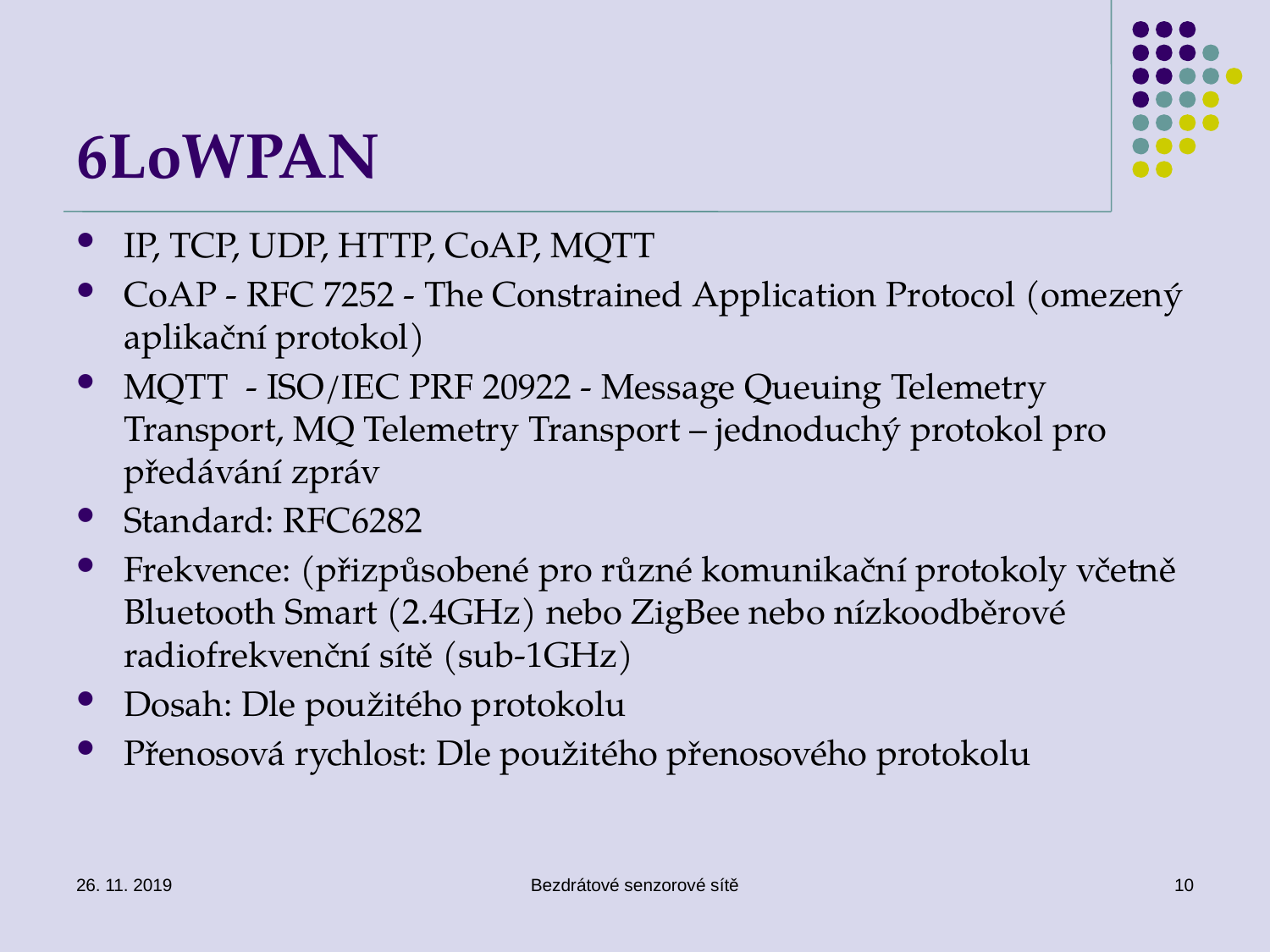

# 6LoWPAN
IP, TCP, UDP, HTTP, CoAP, MQTT
CoAP - RFC 7252 - The Constrained Application Protocol (omezený aplikační protokol)
MQTT  - ISO/IEC PRF 20922 - Message Queuing Telemetry Transport, MQ Telemetry Transport – jednoduchý protokol pro předávání zpráv
Standard: RFC6282
Frekvence: (přizpůsobené pro různé komunikační protokoly včetně Bluetooth Smart (2.4GHz) nebo ZigBee nebo nízkoodběrové radiofrekvenční sítě (sub-1GHz)
Dosah: Dle použitého protokolu
Přenosová rychlost: Dle použitého přenosového protokolu

26. 11. 2019
Bezdrátové senzorové sítě
10